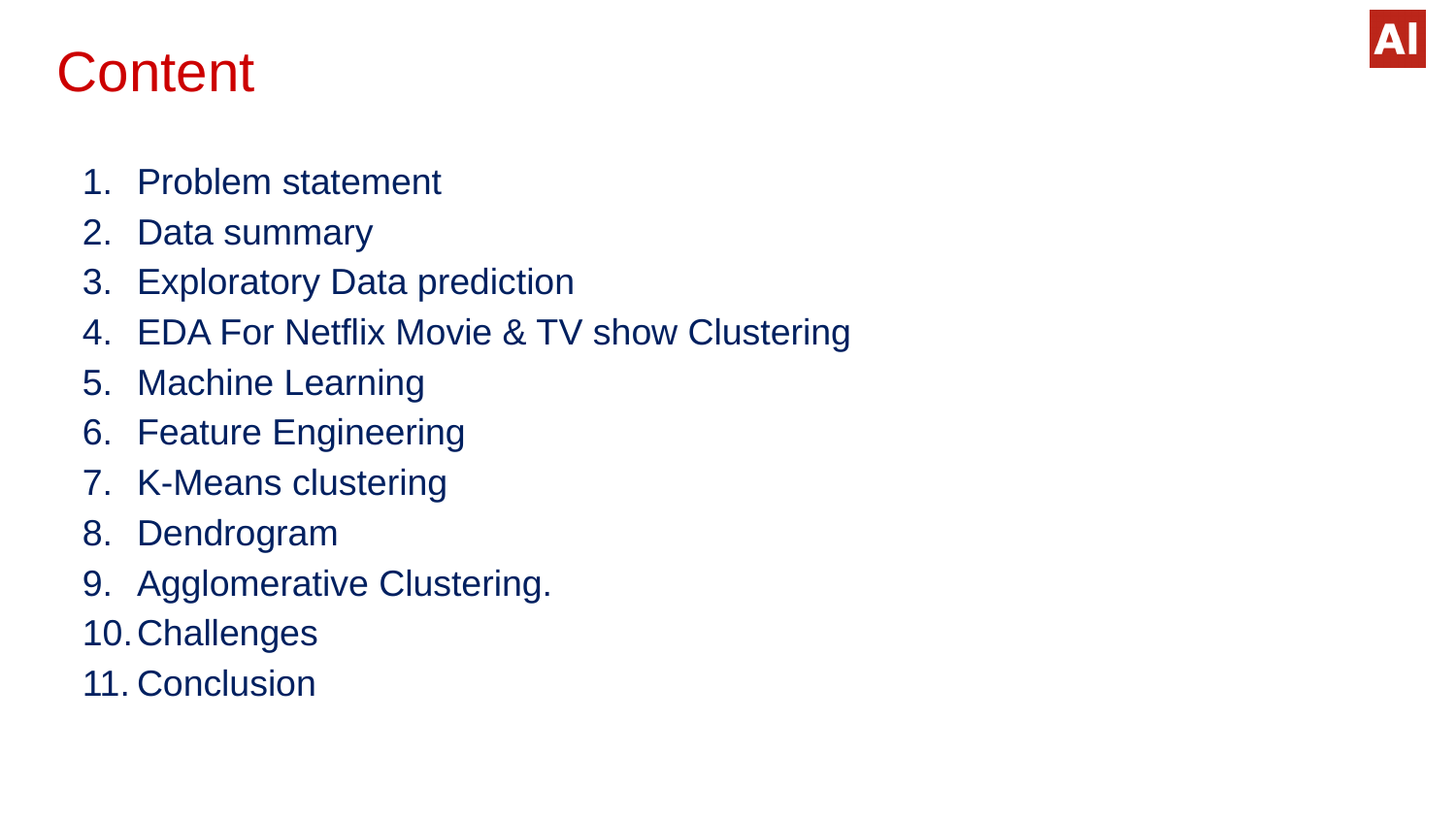

# Content
Problem statement
Data summary
Exploratory Data prediction
EDA For Netflix Movie & TV show Clustering
Machine Learning
Feature Engineering
K-Means clustering
Dendrogram
Agglomerative Clustering.
Challenges
Conclusion